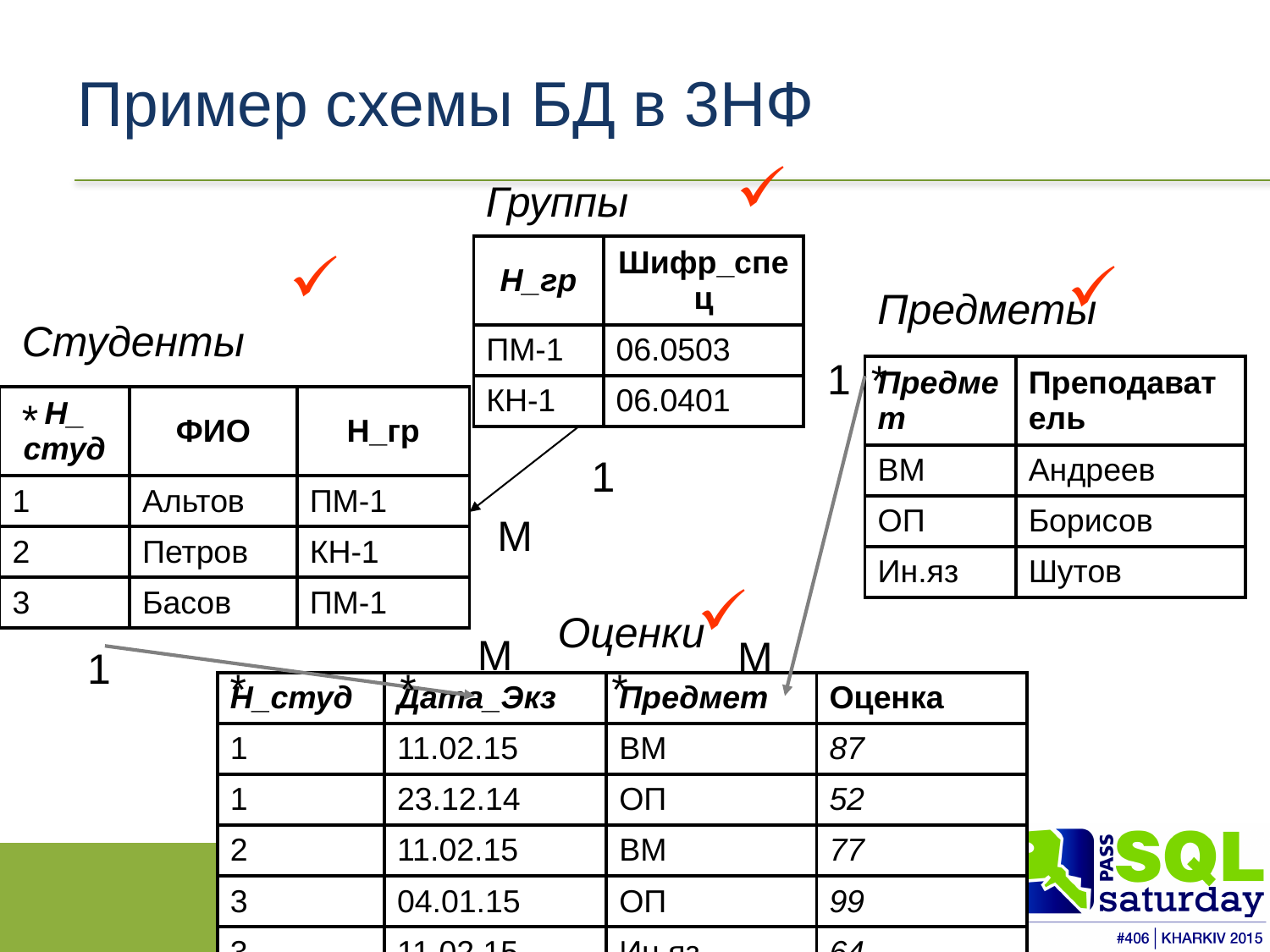

# Пример схемы БД в 3НФ

Группы
| Н\_гр | Шифр\_спец |
| --- | --- |
| ПМ-1 | 06.0503 |
| КН-1 | 06.0401 |

Предметы
Студенты
1

М
М
1

*
| Предмет | Преподаватель |
| --- | --- |
| ВМ | Андреев |
| ОП | Борисов |
| Ин.яз | Шутов |
| Н\_ студ | ФИО | Н\_гр |
| --- | --- | --- |
| 1 | Альтов | ПМ-1 |
| 2 | Петров | КН-1 |
| 3 | Басов | ПМ-1 |
*

1
М

Оценки
*
*
*
| Н\_студ | Дата\_Экз | Предмет | Оценка |
| --- | --- | --- | --- |
| 1 | 11.02.15 | ВМ | 87 |
| 1 | 23.12.14 | ОП | 52 |
| 2 | 11.02.15 | ВМ | 77 |
| 3 | 04.01.15 | ОП | 99 |
| 3 | 11.02.15 | Ин.яз | 64 |